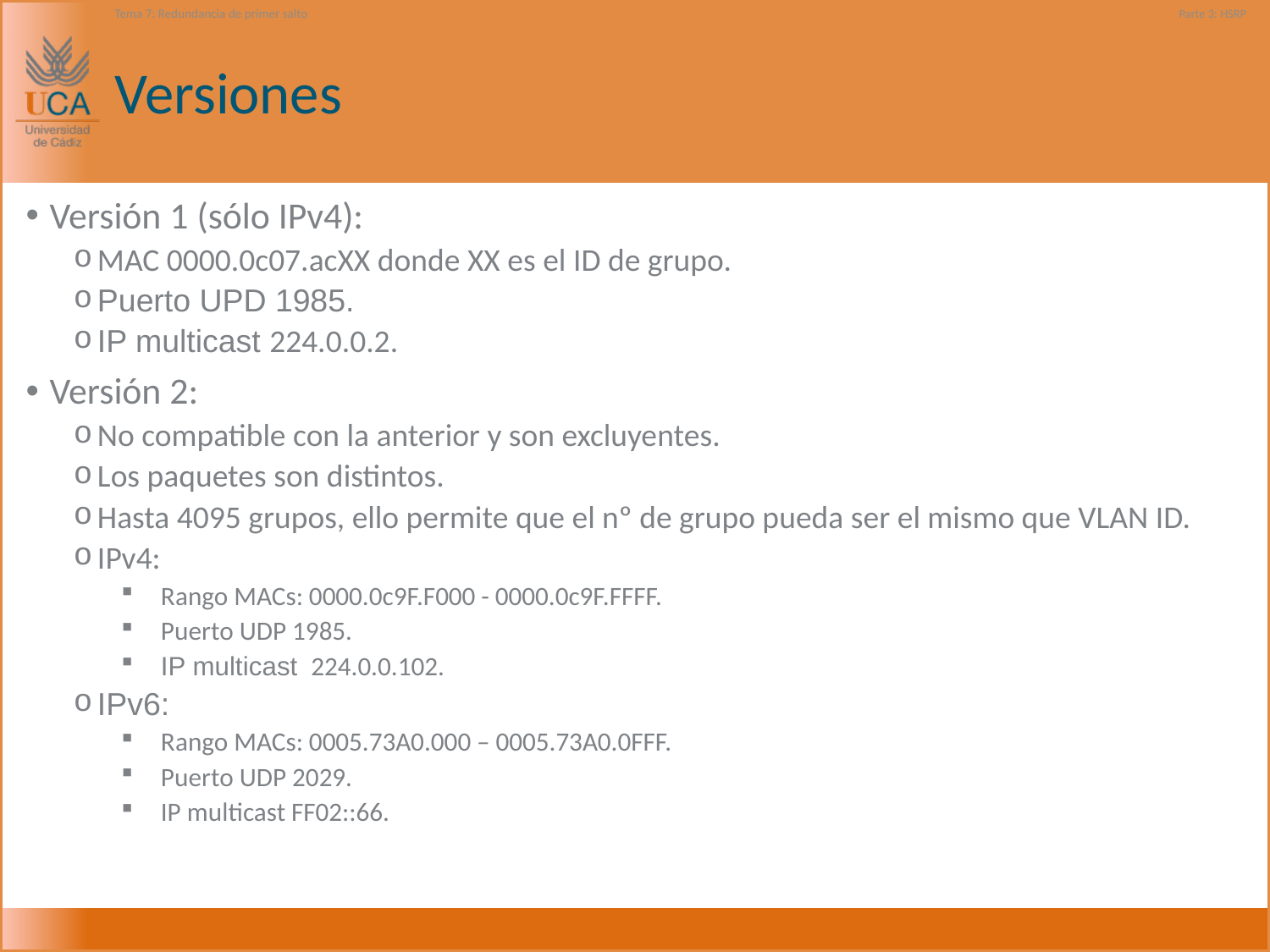

Tema 7: Redundancia de primer salto
Parte 3: HSRP
# Versiones
Versión 1 (sólo IPv4):
MAC 0000.0c07.acXX donde XX es el ID de grupo.
Puerto UPD 1985.
IP multicast 224.0.0.2.
Versión 2:
No compatible con la anterior y son excluyentes.
Los paquetes son distintos.
Hasta 4095 grupos, ello permite que el nº de grupo pueda ser el mismo que VLAN ID.
IPv4:
Rango MACs: 0000.0c9F.F000 - 0000.0c9F.FFFF.
Puerto UDP 1985.
IP multicast  224.0.0.102.
IPv6:
Rango MACs: 0005.73A0.000 – 0005.73A0.0FFF.
Puerto UDP 2029.
IP multicast FF02::66.